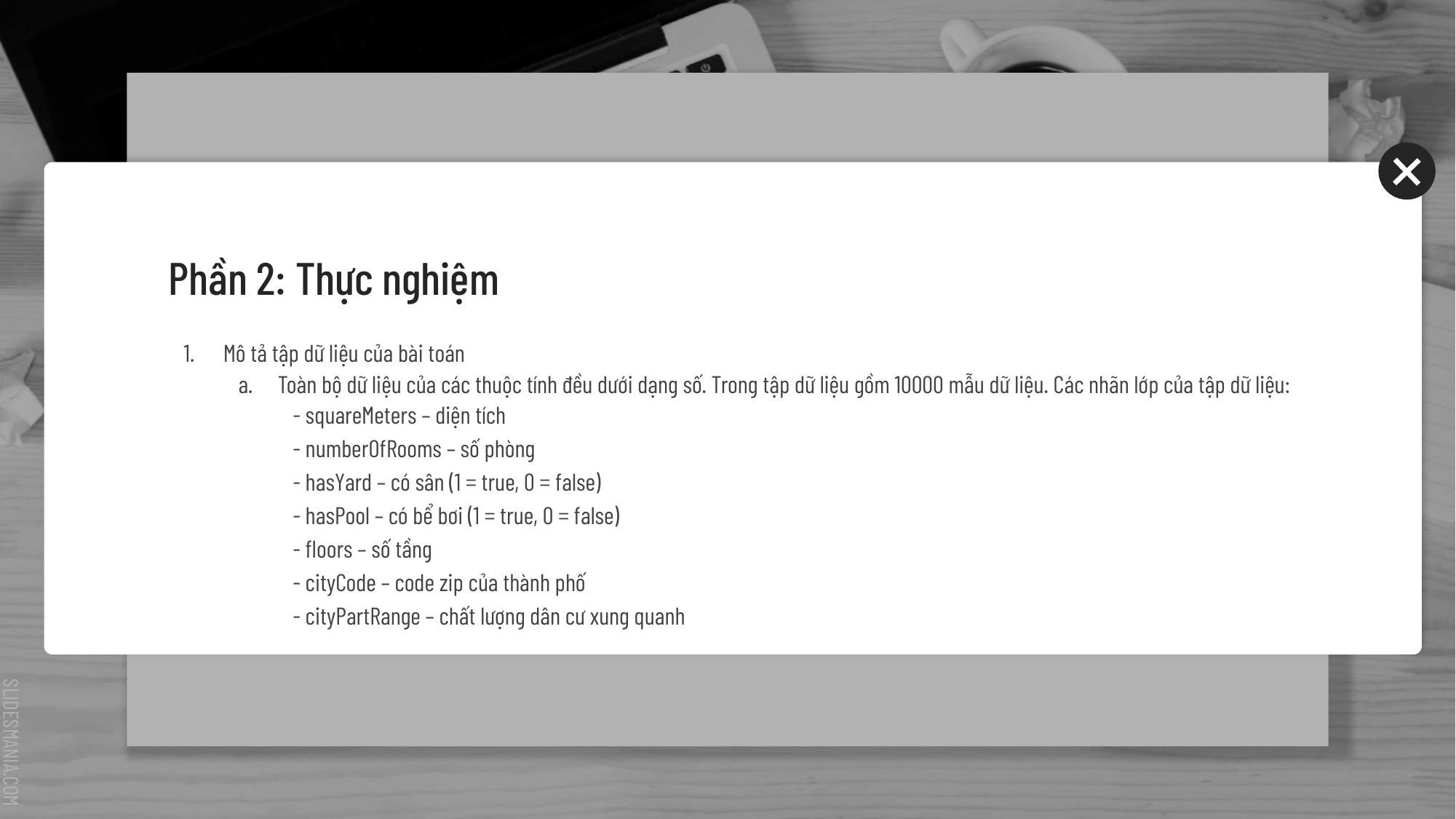

# Phần 2: Thực nghiệm
Mô tả tập dữ liệu của bài toán
Toàn bộ dữ liệu của các thuộc tính đều dưới dạng số. Trong tập dữ liệu gồm 10000 mẫu dữ liệu. Các nhãn lớp của tập dữ liệu:
- squareMeters – diện tích
- numberOfRooms – số phòng
- hasYard – có sân (1 = true, 0 = false)
- hasPool – có bể bơi (1 = true, 0 = false)
- floors – số tầng
- cityCode – code zip của thành phố
- cityPartRange – chất lượng dân cư xung quanh